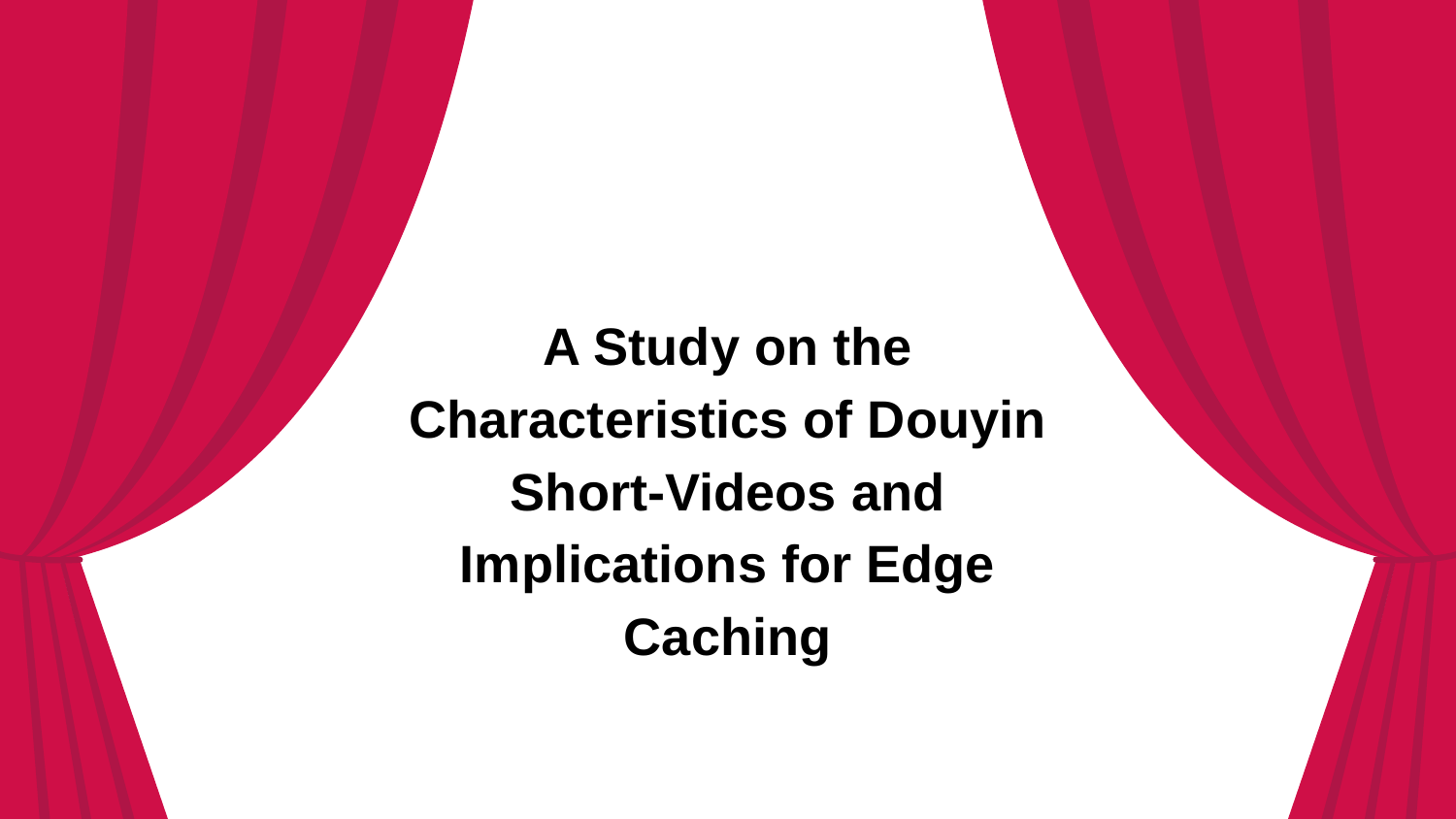

A Study on the Characteristics of Douyin Short-Videos and Implications for Edge Caching